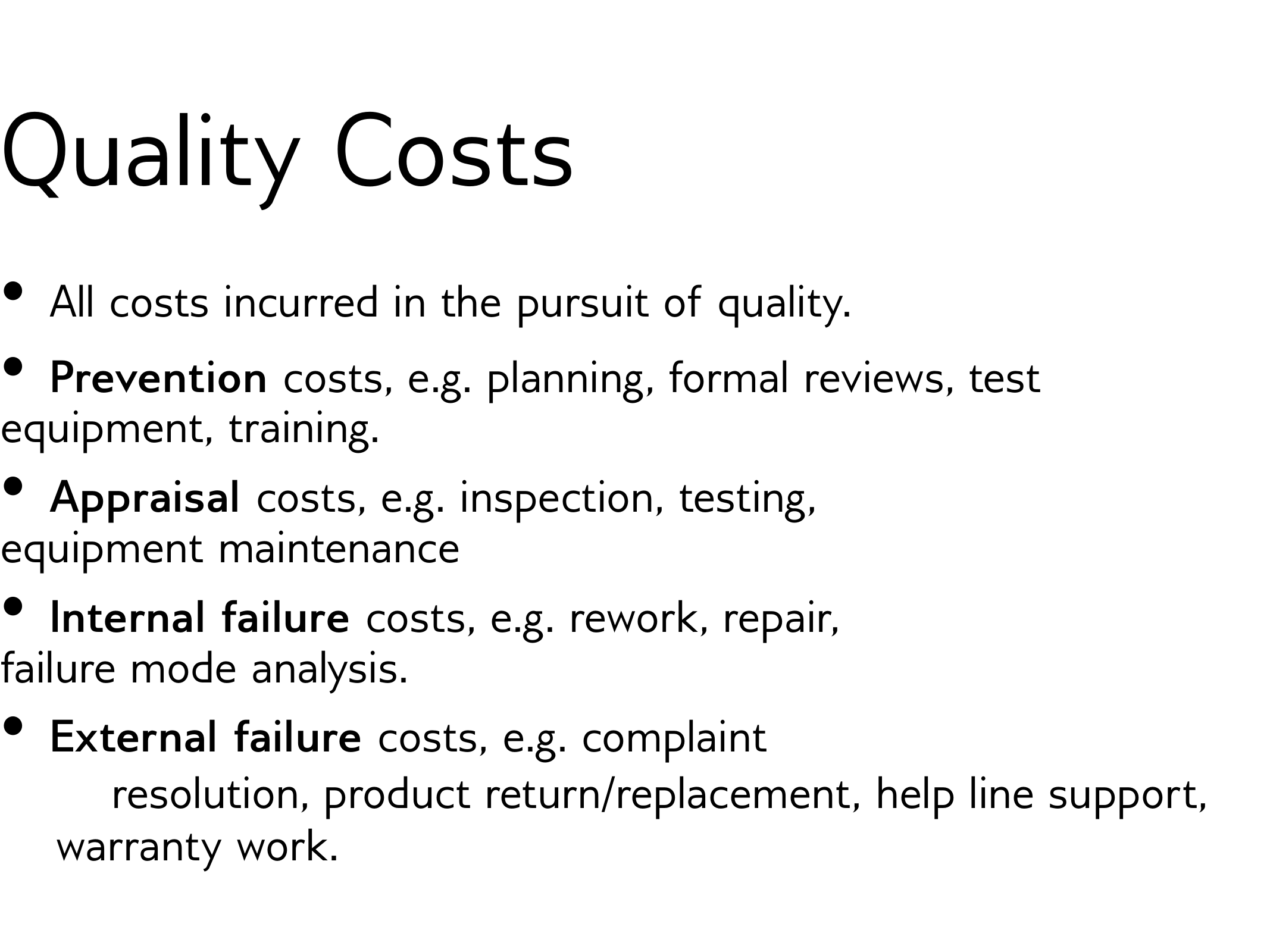

Quality Costs

• All costs incurred in the pursuit of quality.
• Prevention costs, e.g. planning, formal reviews, test equipment, training.
• Appraisal costs, e.g. inspection, testing,
equipment maintenance
• Internal failure costs, e.g. rework, repair,
failure mode analysis.
• External failure costs, e.g. complaint
resolution, product return/replacement, help line support, warranty work.